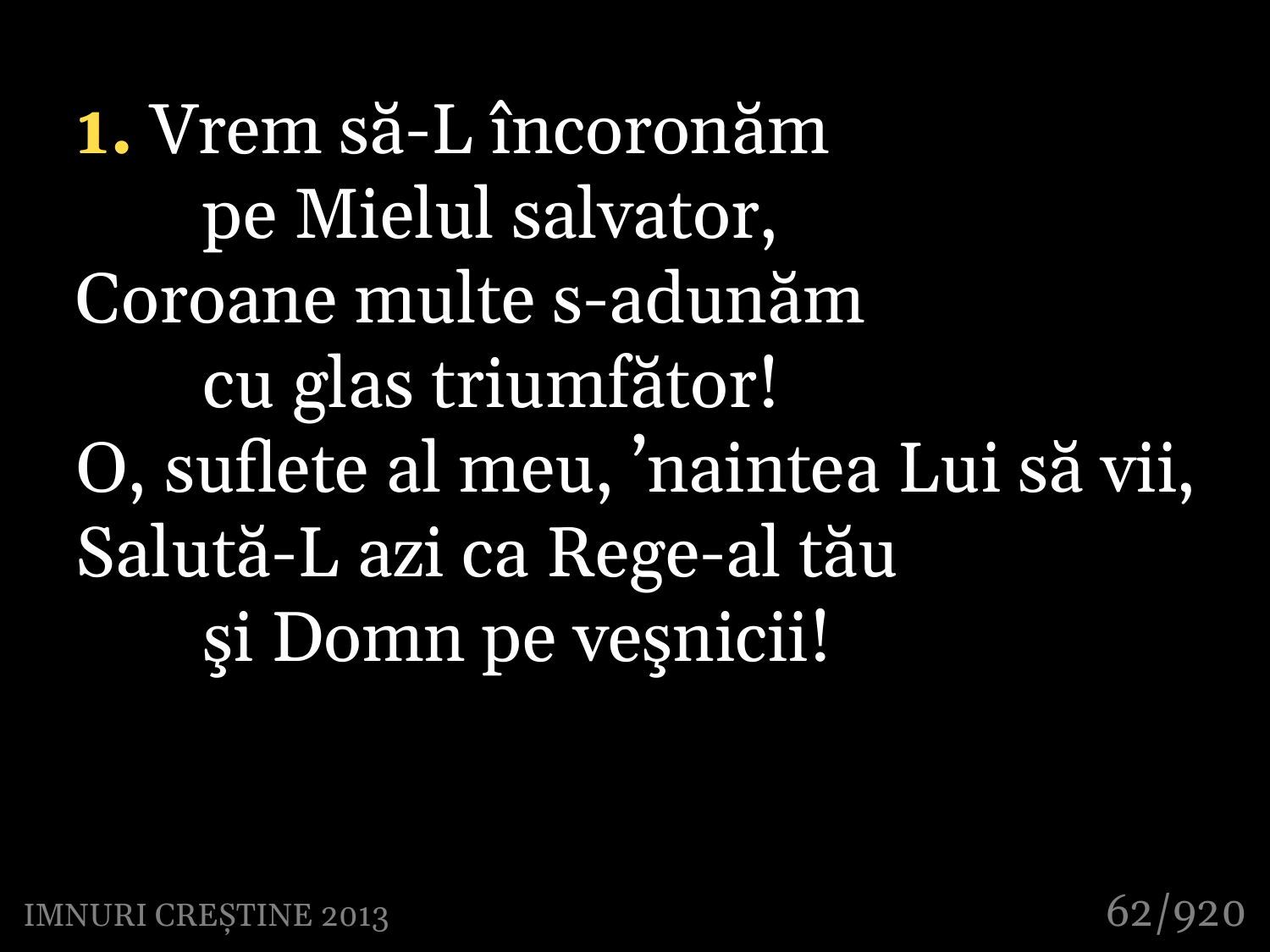

1. Vrem să-L încoronăm
	pe Mielul salvator,
Coroane multe s-adunăm
	cu glas triumfător!
O, suflete al meu, ’naintea Lui să vii,
Salută-L azi ca Rege-al tău
	şi Domn pe veşnicii!
62/920
IMNURI CREȘTINE 2013